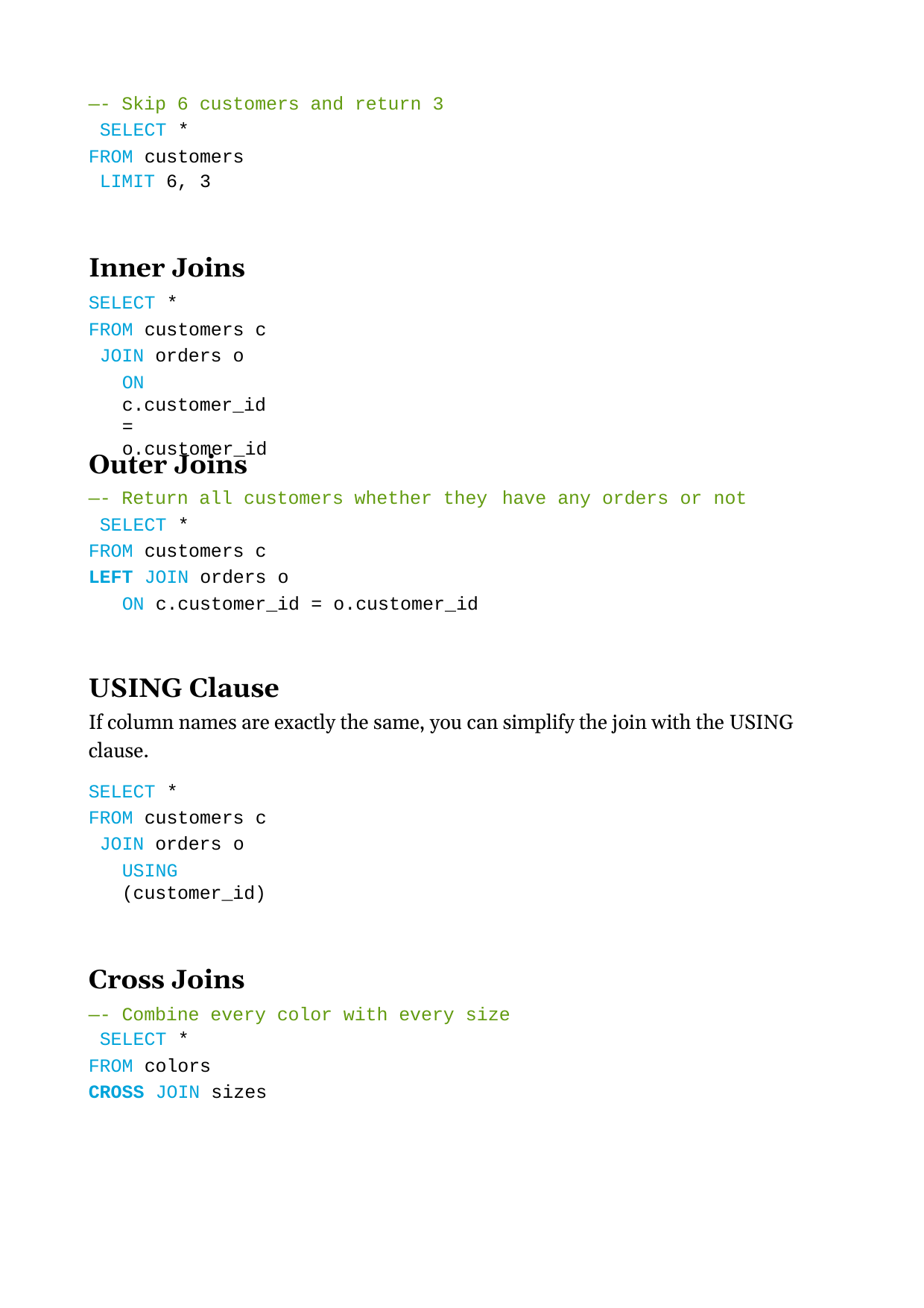

—- Skip 6 customers and return 3  SELECT *
FROM customers  LIMIT 6, 3

Inner Joins
SELECT *
FROM customers c  JOIN orders o
ON c.customer_id = o.customer_id
Outer Joins
—- Return all customers whether they  SELECT *
FROM customers c
LEFT JOIN orders o
ON c.customer_id = o.customer_id
have any orders or not
USING Clause
If column names are exactly the same, you can simplify the join with the USING  clause.
SELECT *
FROM customers c  JOIN orders o
USING (customer_id)

Cross Joins
—- Combine every color with every size  SELECT *
FROM colors
CROSS JOIN sizes